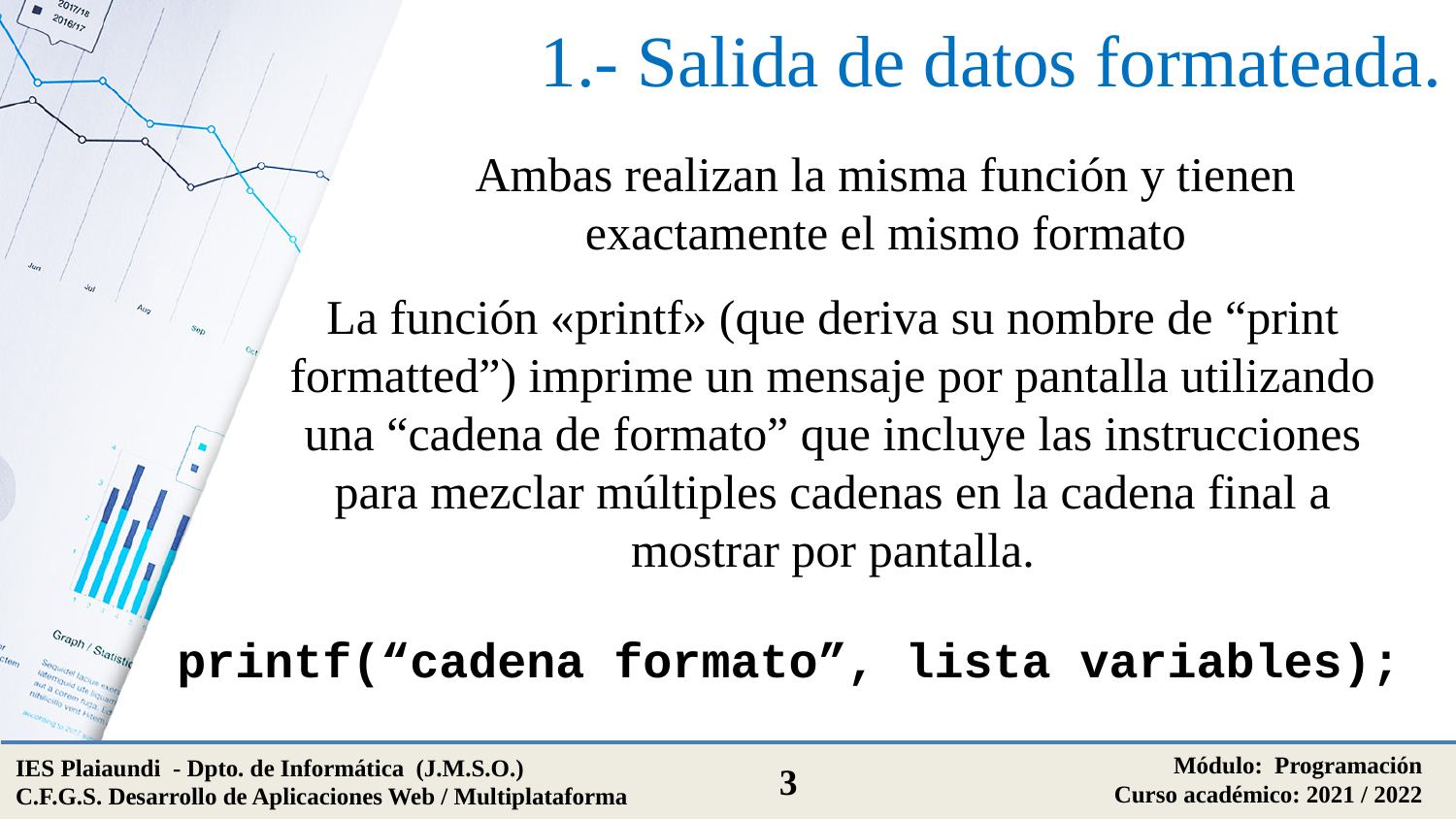

# 1.- Salida de datos formateada.
Ambas realizan la misma función y tienen exactamente el mismo formato
La función «printf» (que deriva su nombre de “print formatted”) imprime un mensaje por pantalla utilizando una “cadena de formato” que incluye las instrucciones para mezclar múltiples cadenas en la cadena final a mostrar por pantalla.
printf(“cadena formato”, lista variables);

Módulo:  Programación
Curso académico: 2021 / 2022
IES Plaiaundi  - Dpto. de Informática  (J.M.S.O.)
C.F.G.S. Desarrollo de Aplicaciones Web / Multiplataforma
3